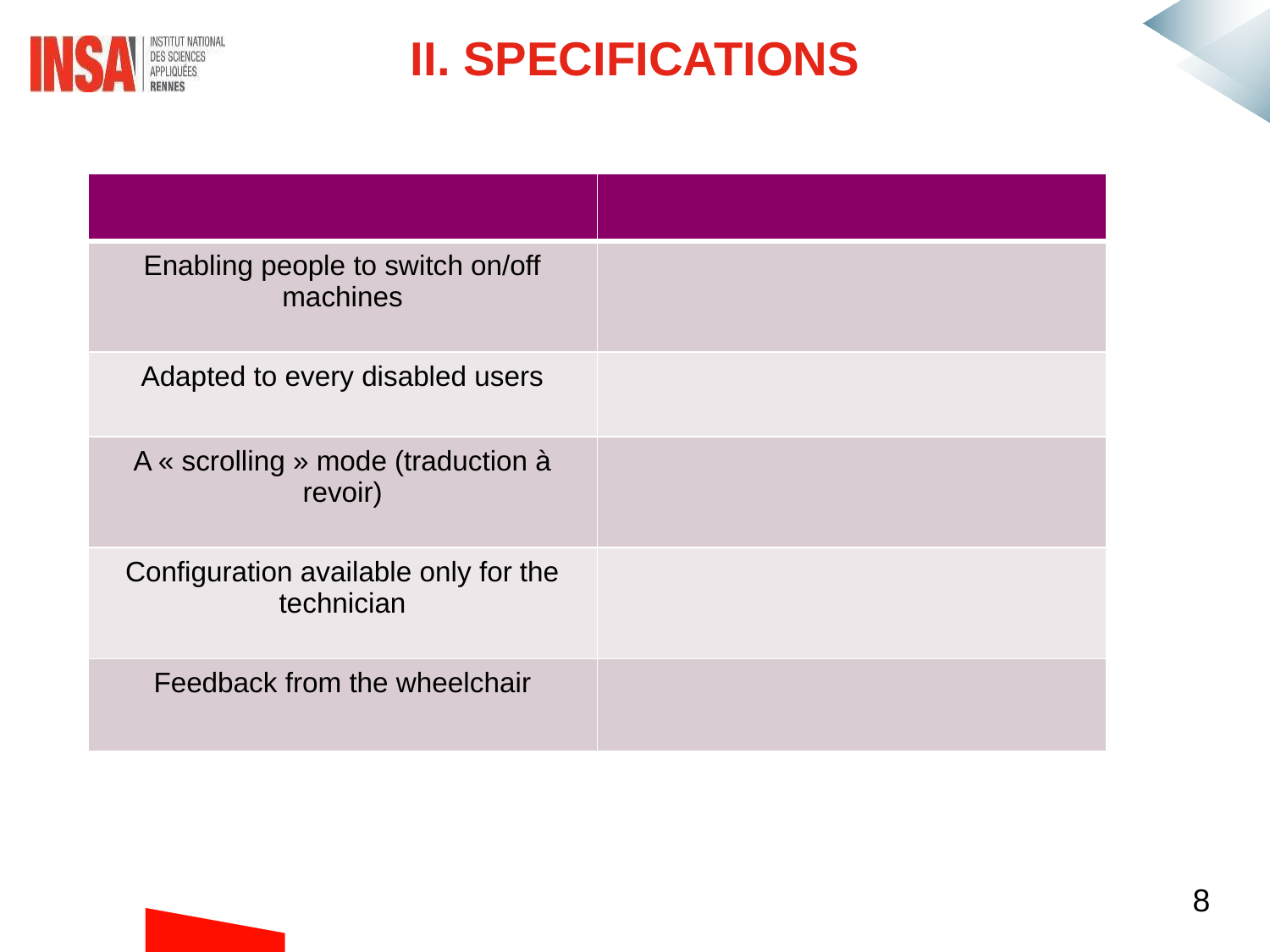

# II. Specifications
|  |  |
| --- | --- |
| Enabling people to switch on/off machines |  |
| Adapted to every disabled users |  |
| A « scrolling » mode (traduction à revoir) |  |
| Configuration available only for the technician |  |
| Feedback from the wheelchair |  |
8